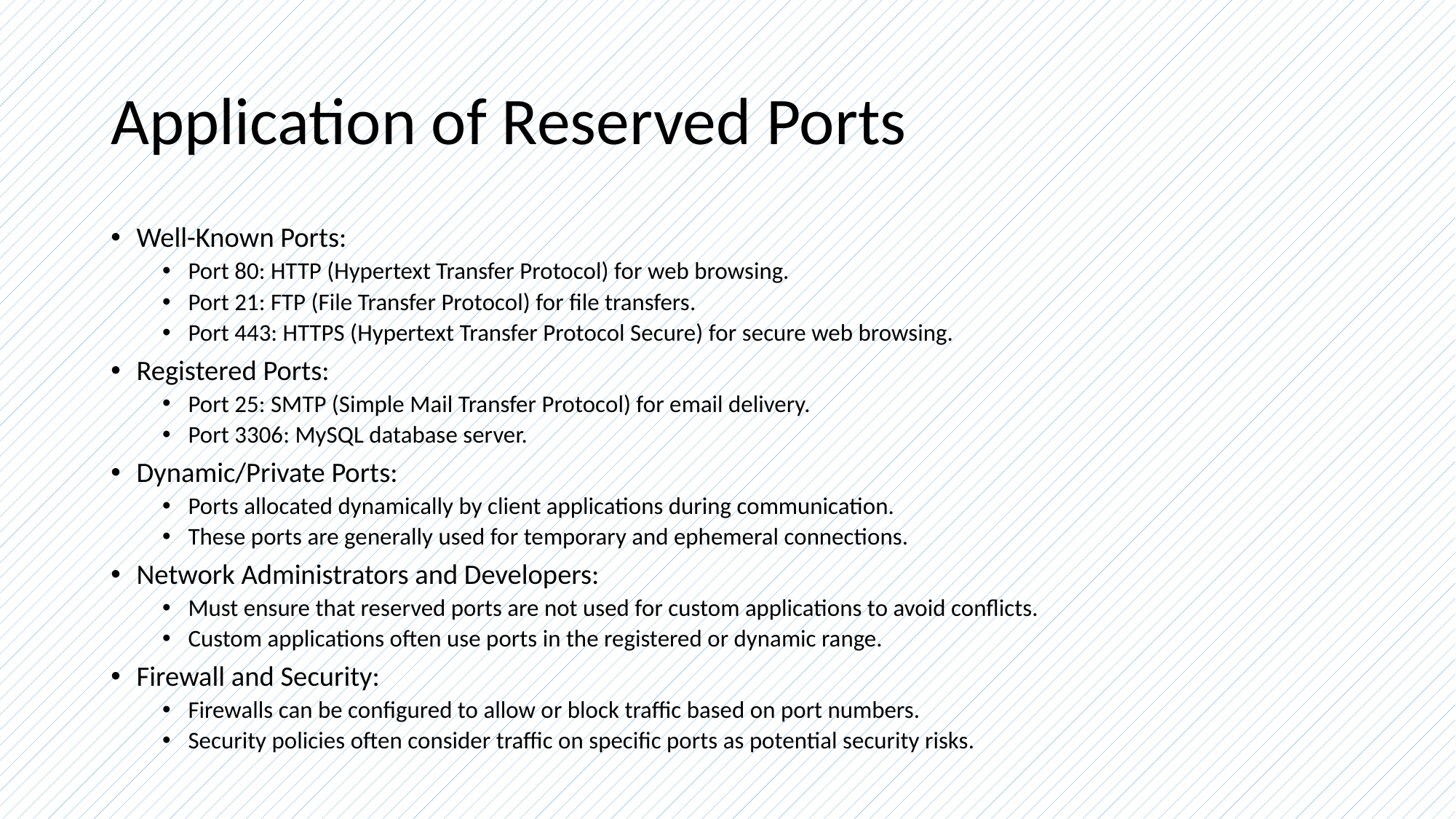

# Application of Reserved Ports
Well-Known Ports:
Port 80: HTTP (Hypertext Transfer Protocol) for web browsing.
Port 21: FTP (File Transfer Protocol) for file transfers.
Port 443: HTTPS (Hypertext Transfer Protocol Secure) for secure web browsing.
Registered Ports:
Port 25: SMTP (Simple Mail Transfer Protocol) for email delivery.
Port 3306: MySQL database server.
Dynamic/Private Ports:
Ports allocated dynamically by client applications during communication.
These ports are generally used for temporary and ephemeral connections.
Network Administrators and Developers:
Must ensure that reserved ports are not used for custom applications to avoid conflicts.
Custom applications often use ports in the registered or dynamic range.
Firewall and Security:
Firewalls can be configured to allow or block traffic based on port numbers.
Security policies often consider traffic on specific ports as potential security risks.